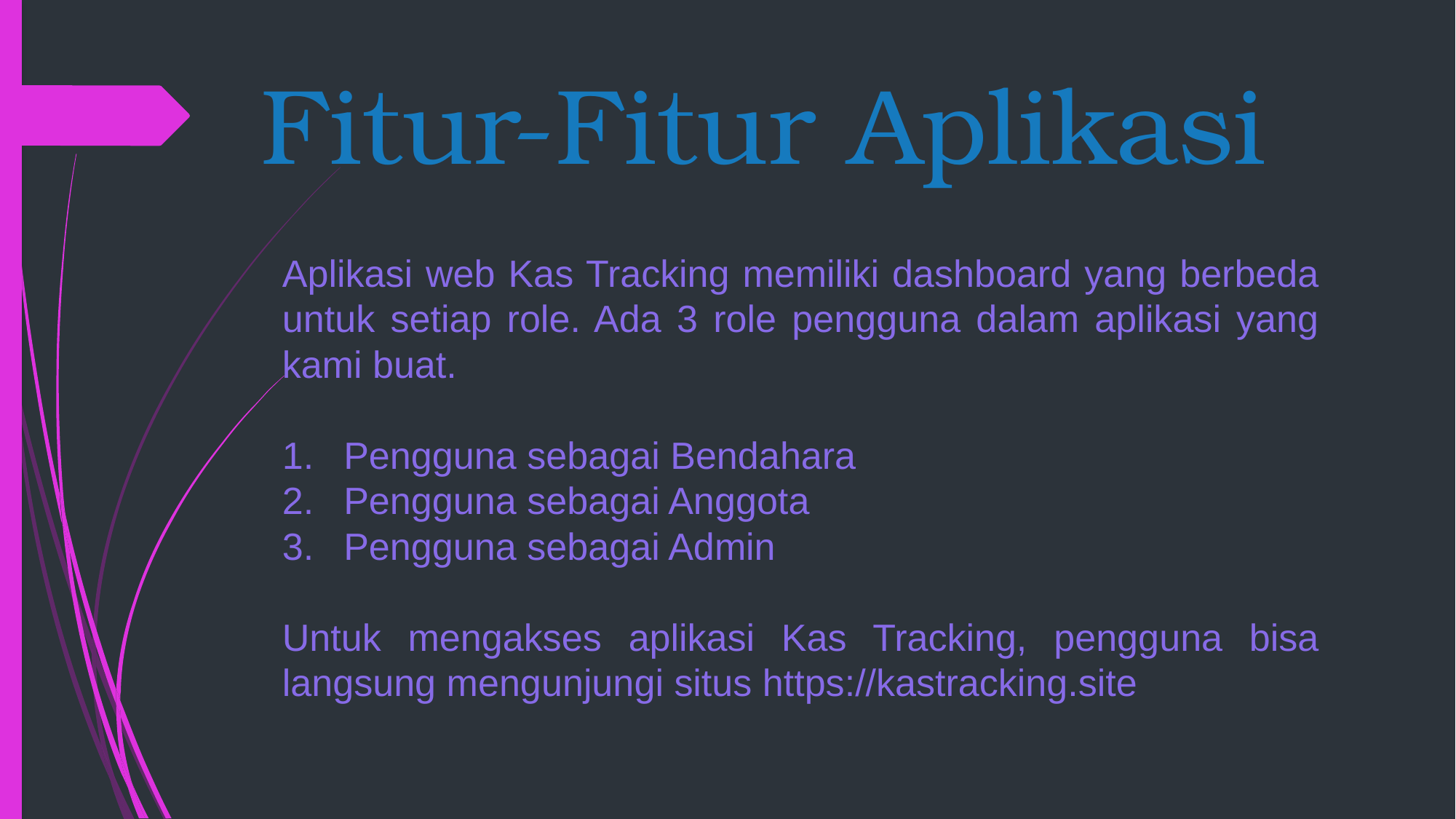

Fitur-Fitur Aplikasi
Aplikasi web Kas Tracking memiliki dashboard yang berbeda untuk setiap role. Ada 3 role pengguna dalam aplikasi yang kami buat.

Pengguna sebagai Bendahara
Pengguna sebagai Anggota
Pengguna sebagai Admin

Untuk mengakses aplikasi Kas Tracking, pengguna bisa langsung mengunjungi situs https://kastracking.site